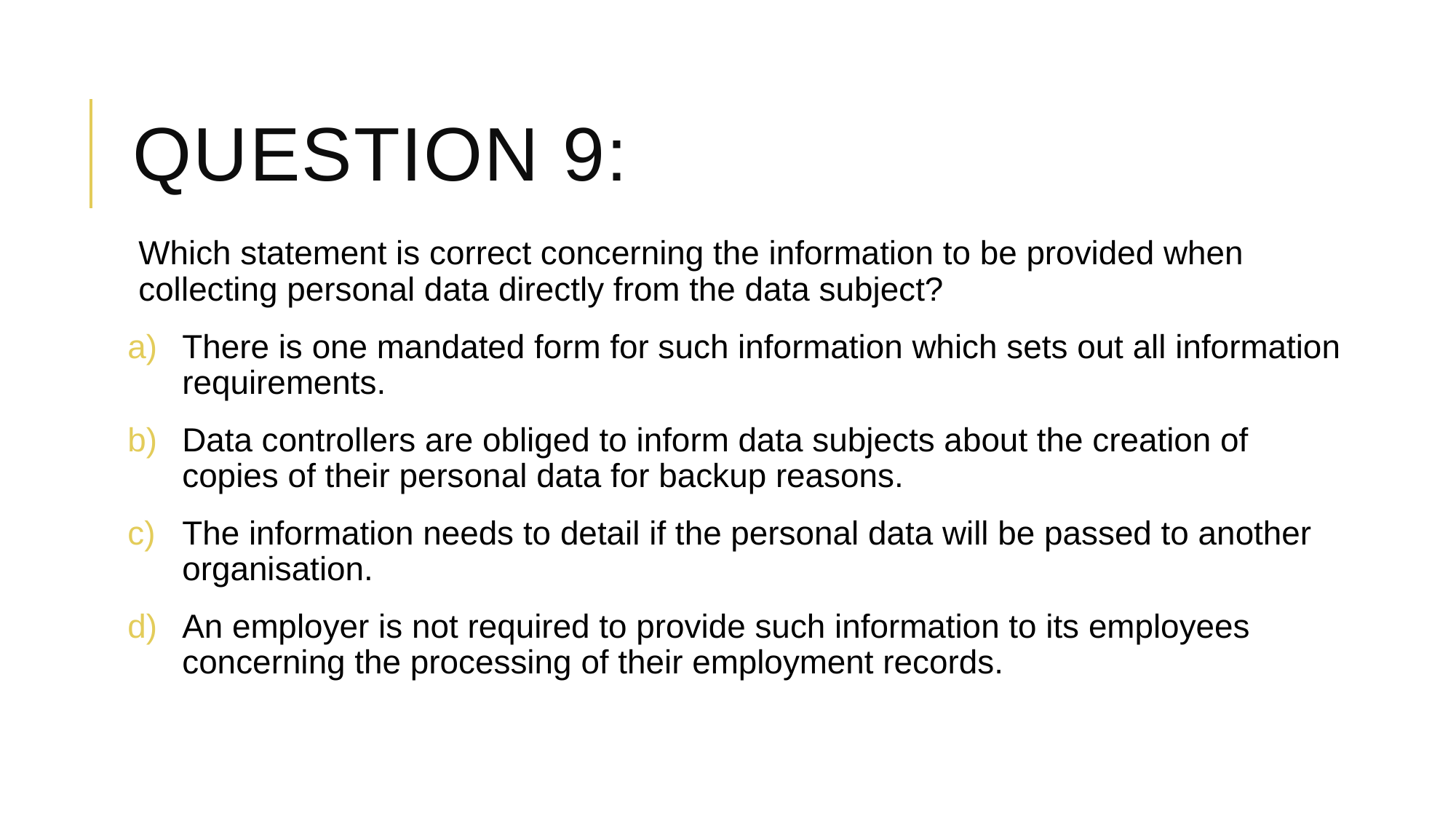

# Question 9:
Which statement is correct concerning the information to be provided when collecting personal data directly from the data subject?
There is one mandated form for such information which sets out all information requirements.
Data controllers are obliged to inform data subjects about the creation of copies of their personal data for backup reasons.
The information needs to detail if the personal data will be passed to another organisation.
An employer is not required to provide such information to its employees concerning the processing of their employment records.